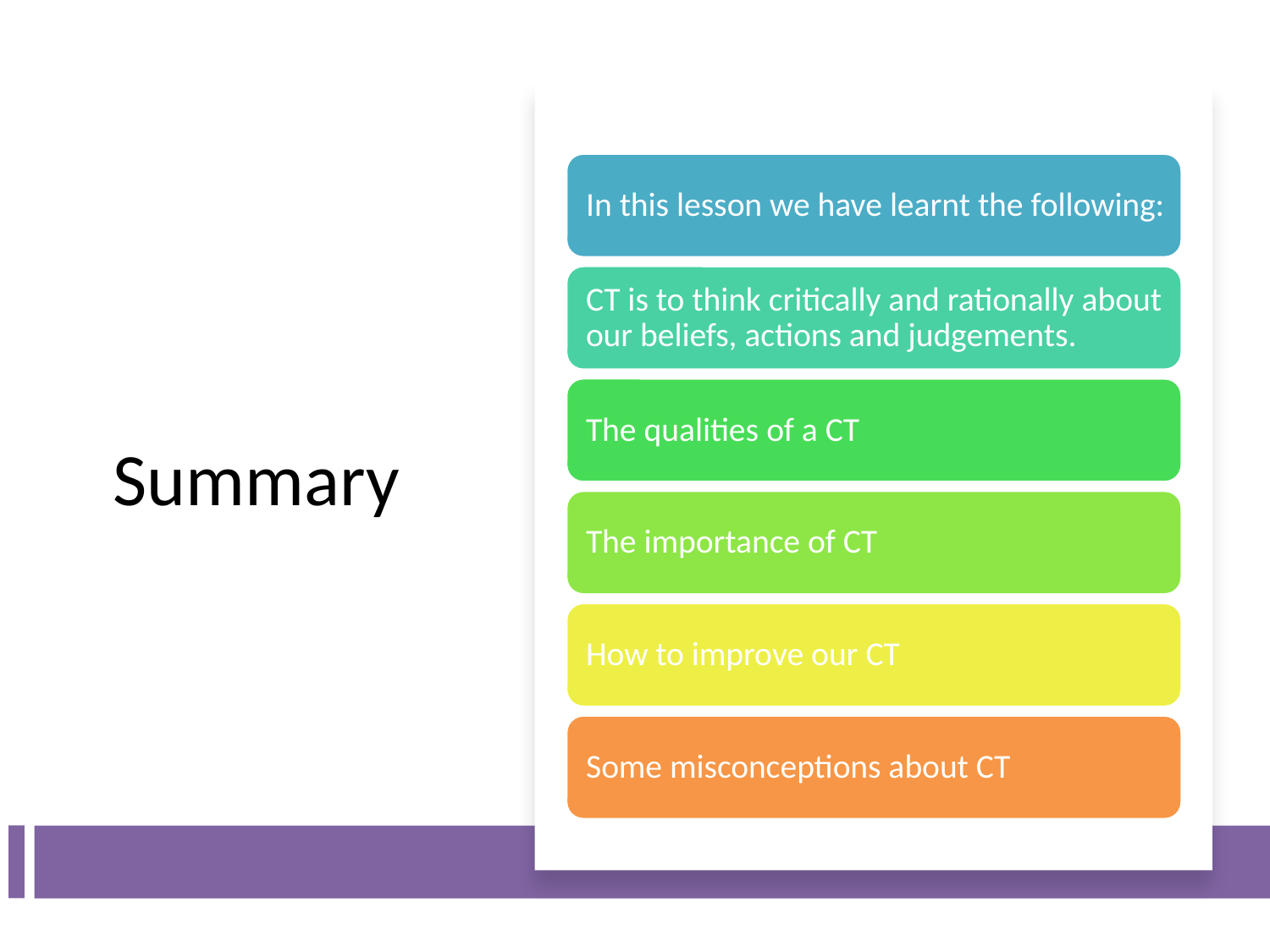

In this lesson we have learnt the following:
CT is to think critically and rationally about our beliefs, actions and judgements.
The qualities of a CT
The importance of CT
How to improve our CT
Some misconceptions about CT
# Summary